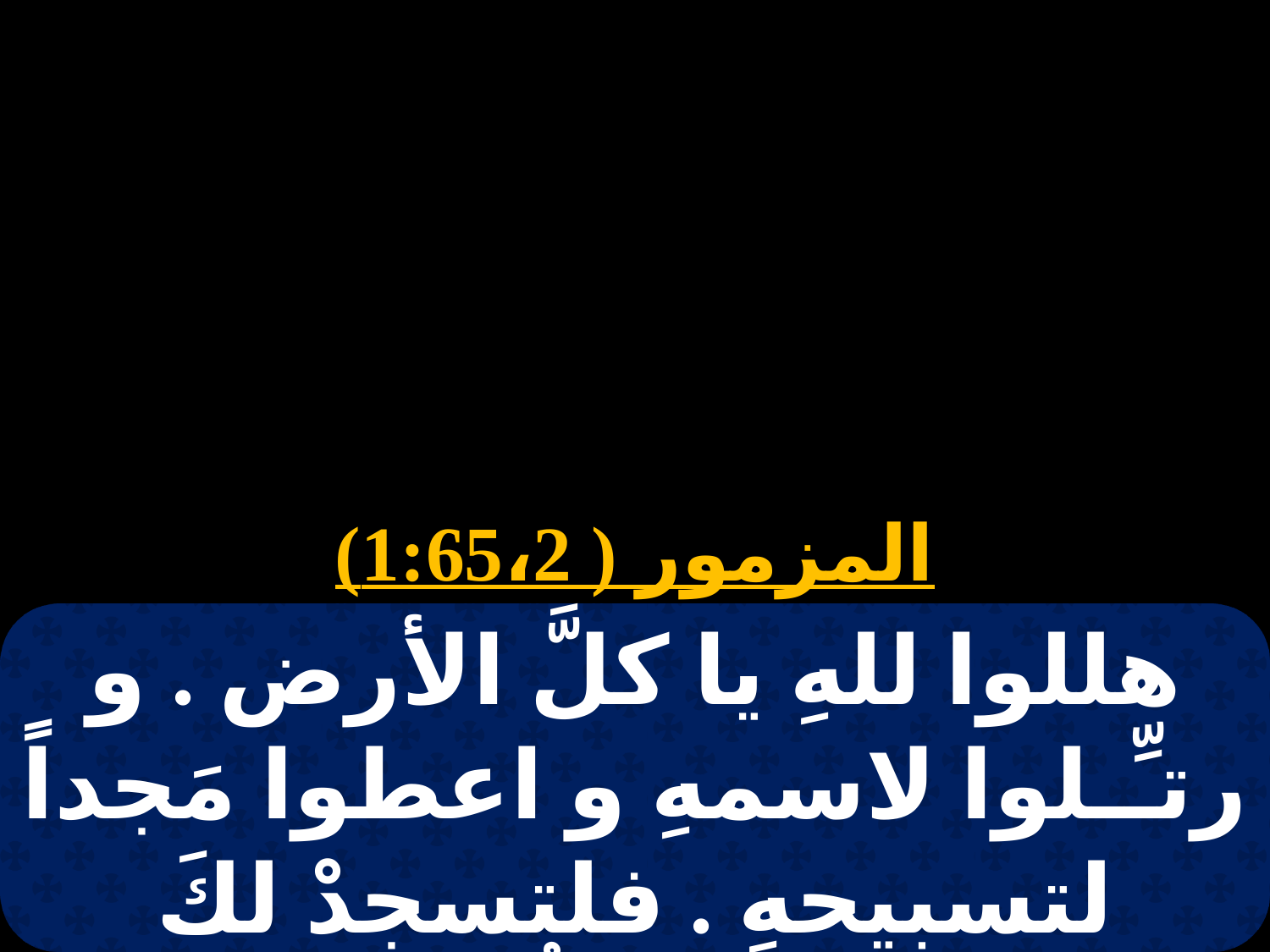

المزمور ( 1:65،2)
هللوا للهِ يا كلَّ الأرض . و رتـِّـلوا لاسمهِ و اعطوا مَجداً لتسبيحهِ . فلتسجدْ لكَ الأرضُ كلُها .